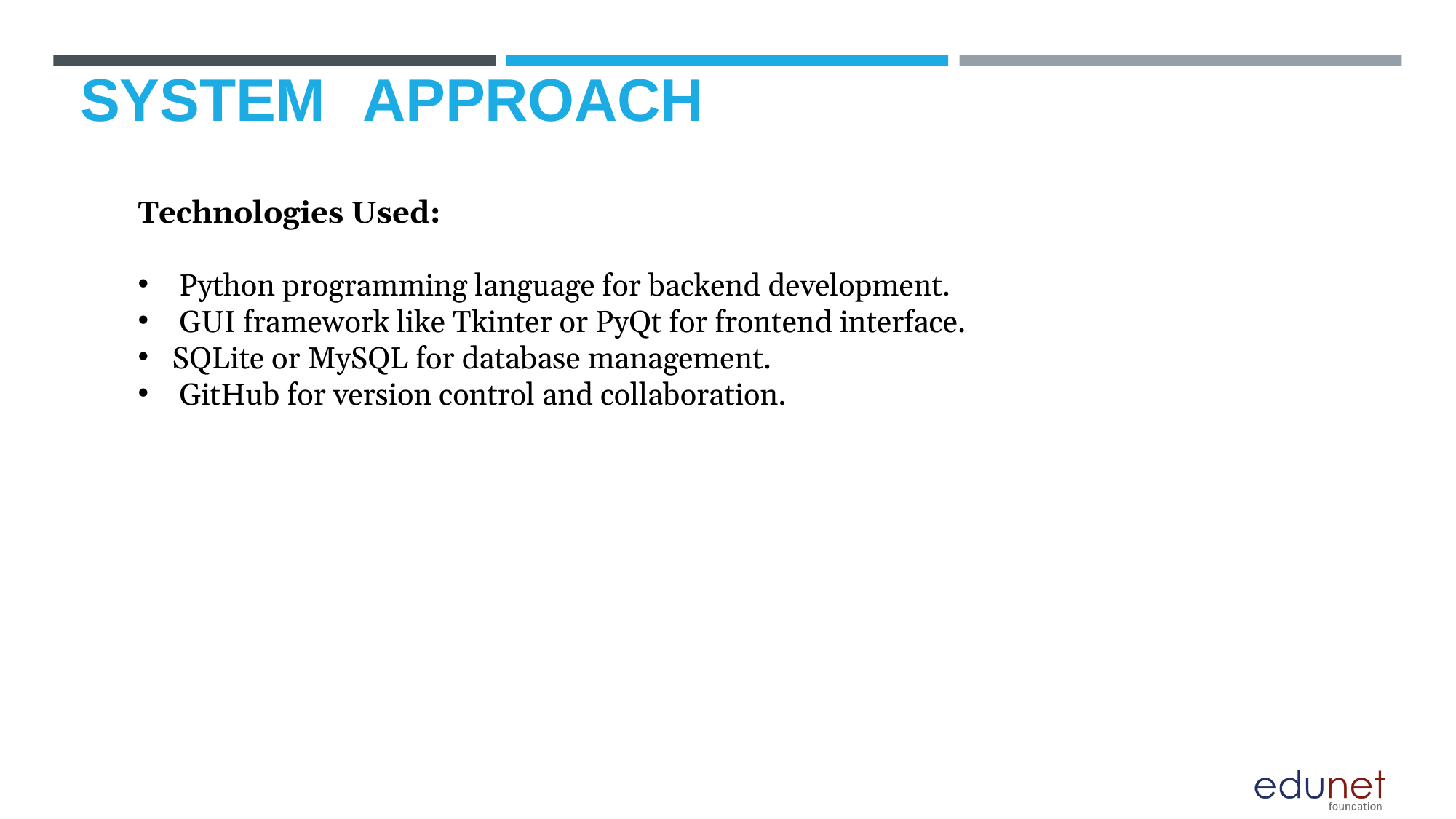

# SYSTEM	APPROACH
Technologies Used:

 Python programming language for backend development.
 GUI framework like Tkinter or PyQt for frontend interface.
SQLite or MySQL for database management.
 GitHub for version control and collaboration.